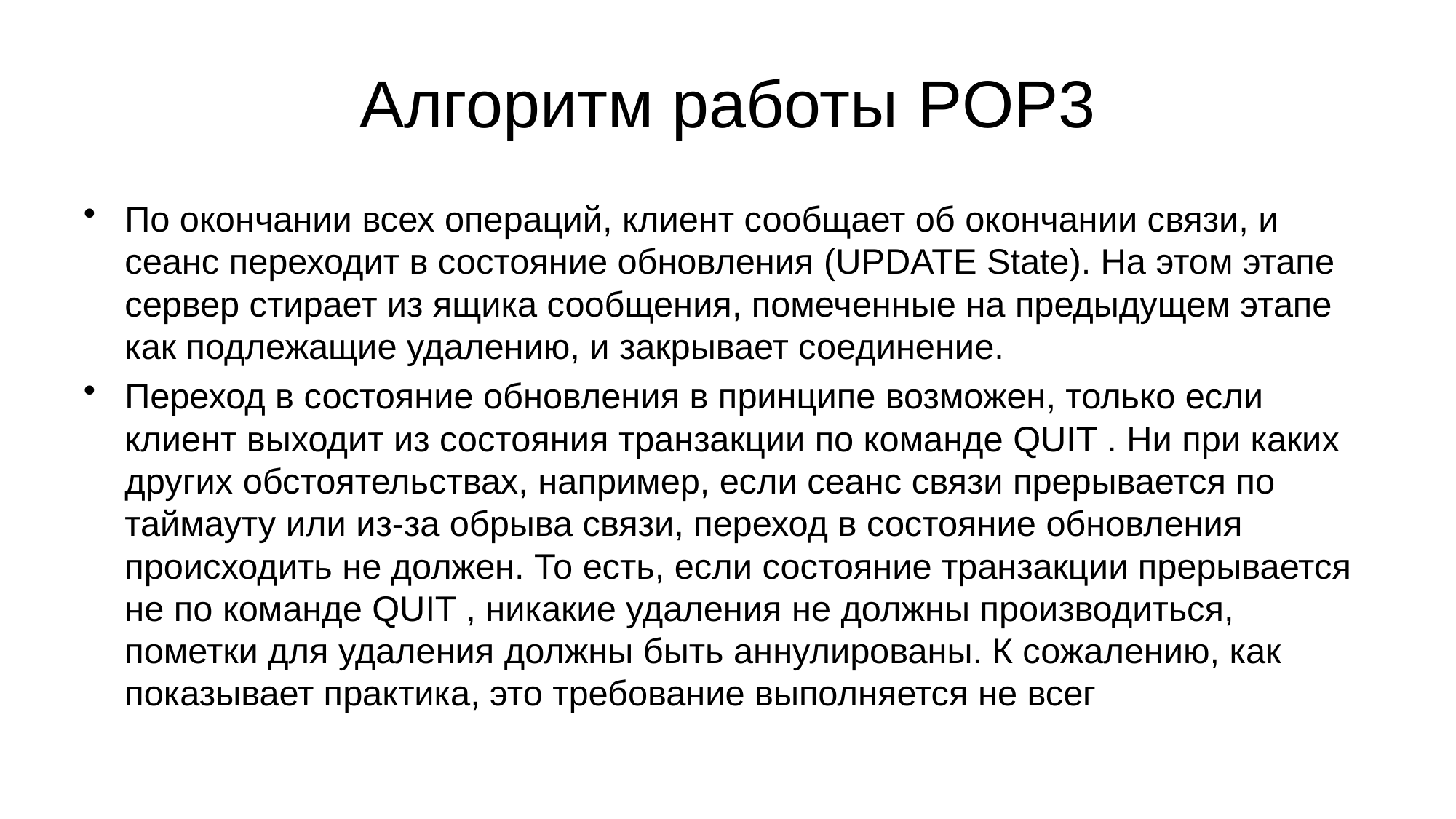

# Алгоритм работы POP3
По окончании всех операций, клиент сообщает об окончании связи, и сеанс переходит в состояние обновления (UPDATE State). На этом этапе сервер стирает из ящика сообщения, помеченные на предыдущем этапе как подлежащие удалению, и закрывает соединение.
Переход в состояние обновления в принципе возможен, только если клиент выходит из состояния транзакции по команде QUIT . Ни при каких других обстоятельствах, например, если сеанс связи прерывается по таймауту или из-за обрыва связи, переход в состояние обновления происходить не должен. То есть, если состояние транзакции прерывается не по команде QUIT , никакие удаления не должны производиться, пометки для удаления должны быть аннулированы. К сожалению, как показывает практика, это требование выполняется не всег